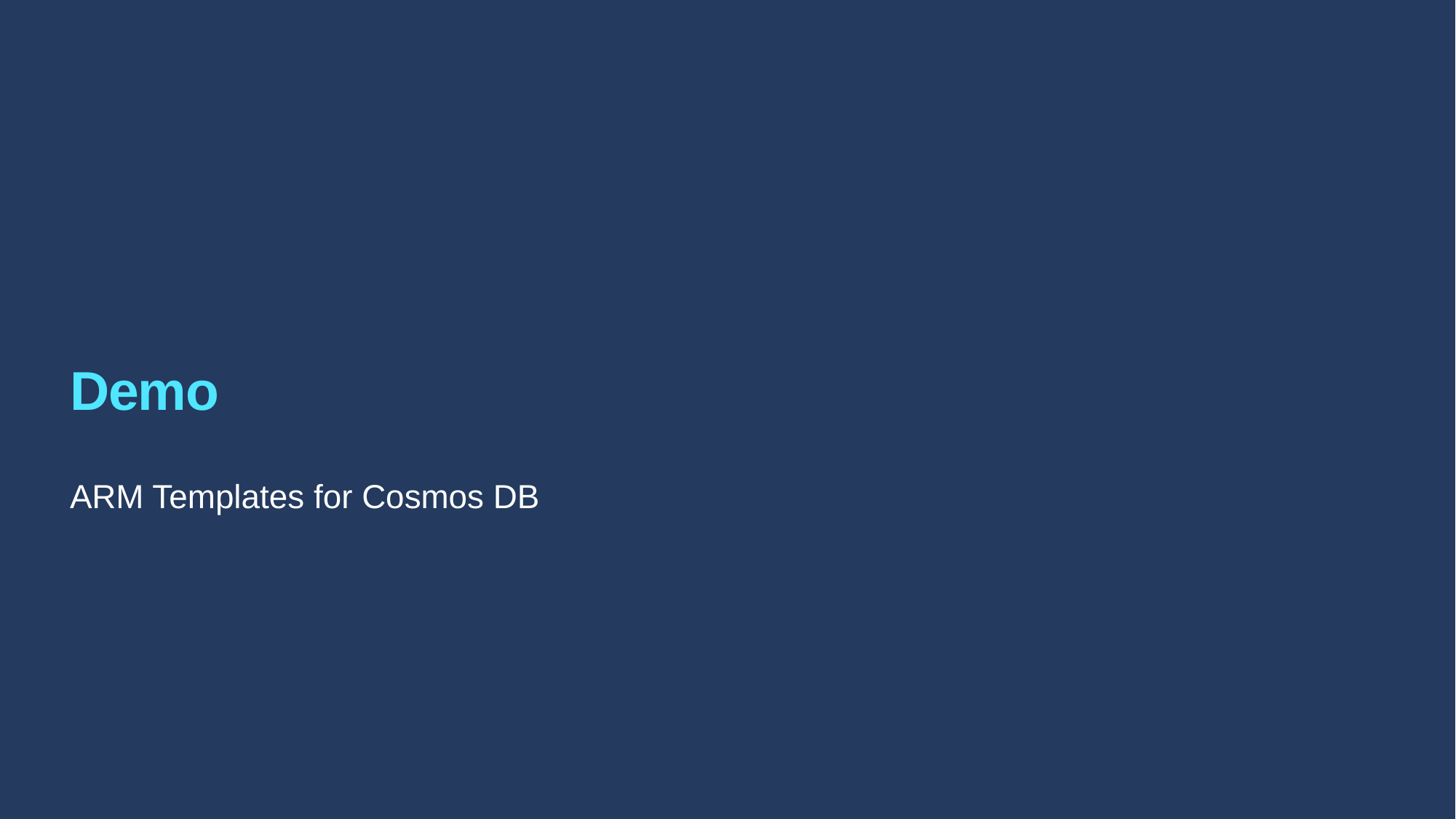

# Demo
ARM Templates for Cosmos DB